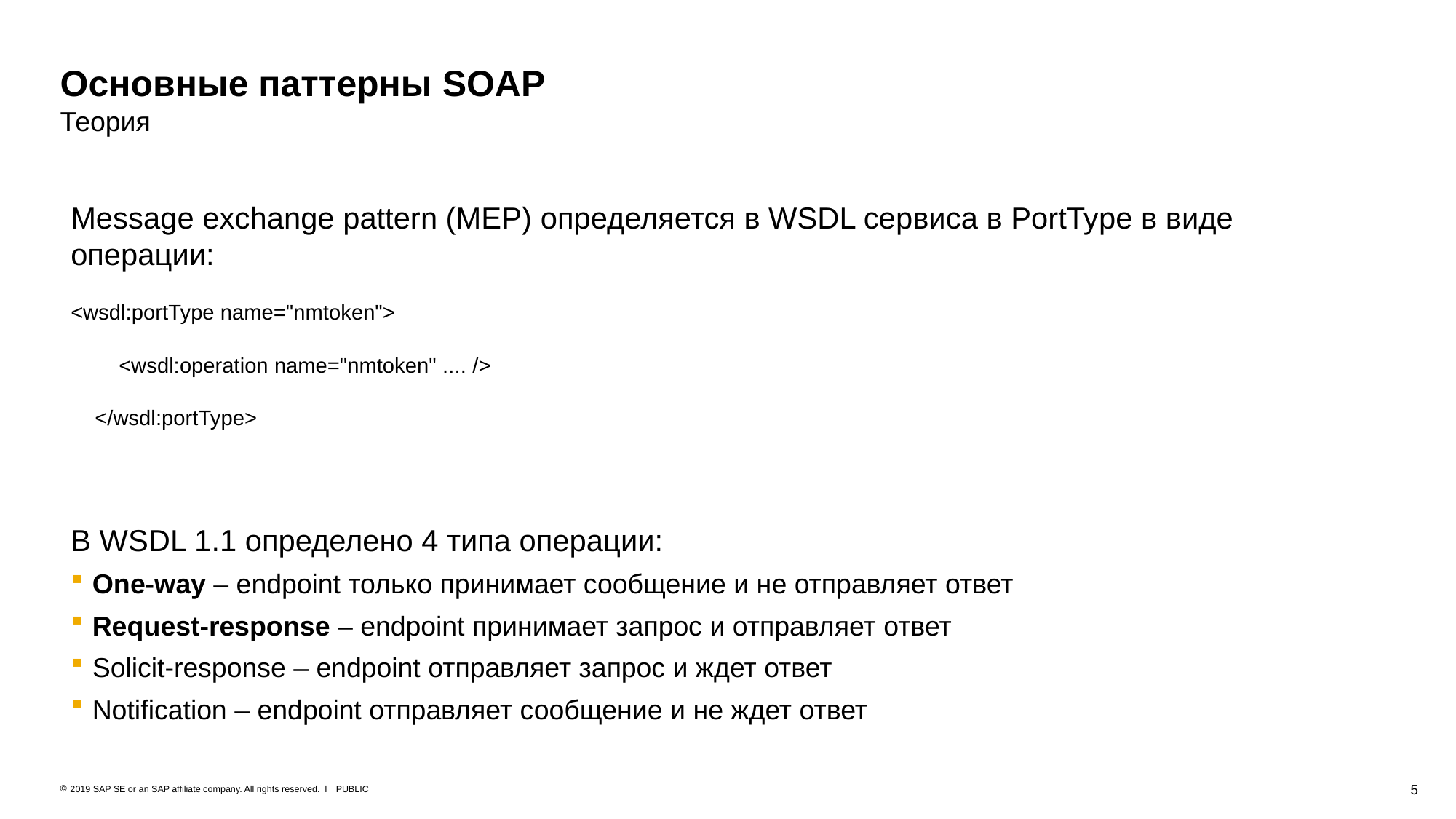

# Основные паттерны SOAP Теория
Message exchange pattern (MEP) определяется в WSDL сервиса в PortType в виде операции:
<wsdl:portType name="nmtoken">
        <wsdl:operation name="nmtoken" .... />
    </wsdl:portType>

В WSDL 1.1 определено 4 типа операции:
One-way – endpoint только принимает сообщение и не отправляет ответ
Request-response – endpoint принимает запрос и отправляет ответ
Solicit-response – endpoint отправляет запрос и ждет ответ
Notification – endpoint отправляет сообщение и не ждет ответ